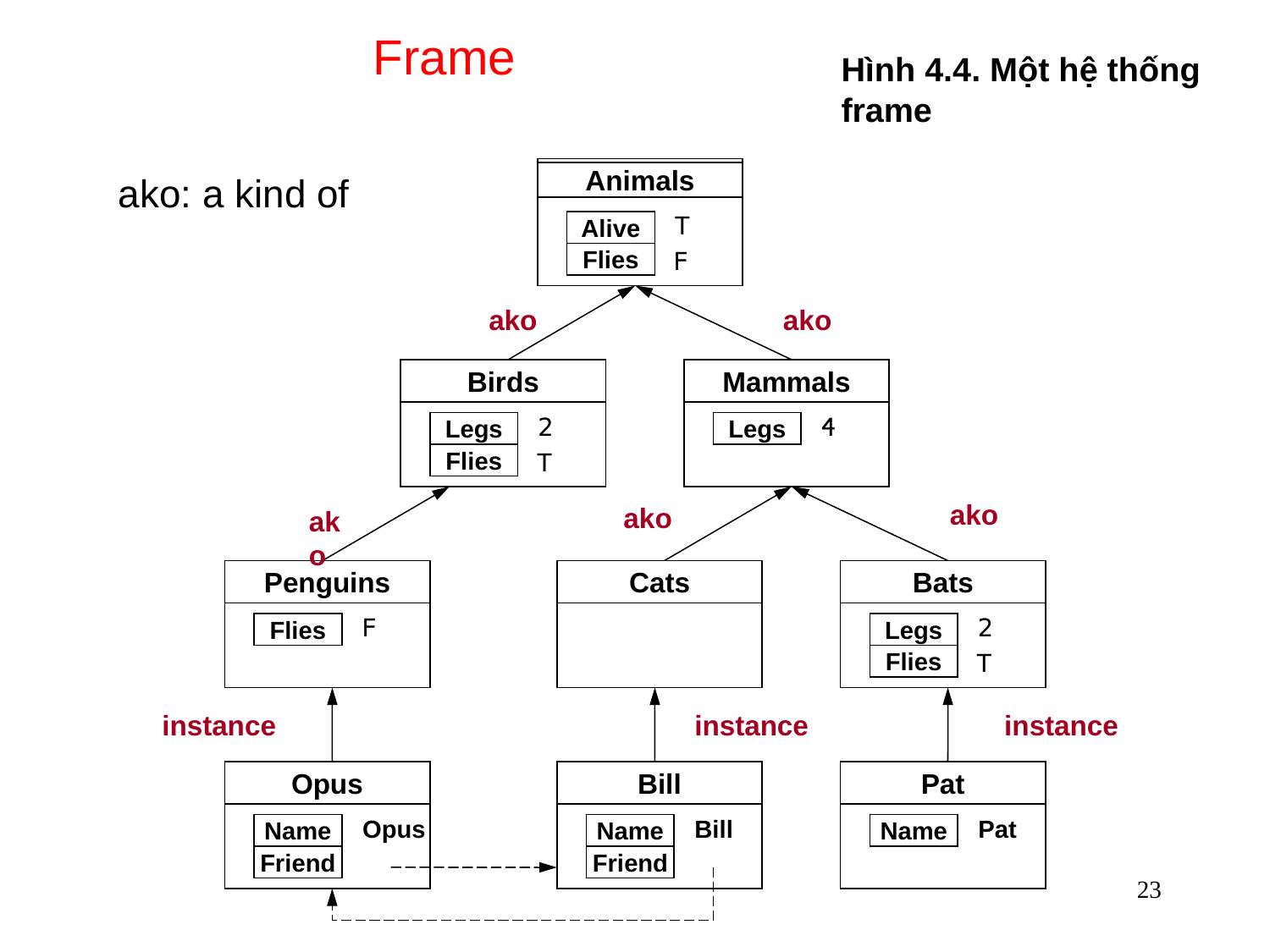

Frame
Hình 4.4. Một hệ thống frame

ako: a kind of
Animals
T
Alive
F
Flies

ako
ako

Birds

Mammals
2
4
Legs
Legs
T
Flies

ako
ako
ako

Penguins

Cats

Bats
F
2
Flies
Legs
T
Flies

instance
instance
instance

Opus

Bill

Pat
Opus
Bill
Pat
Name
Name
Name
Friend
Friend

23